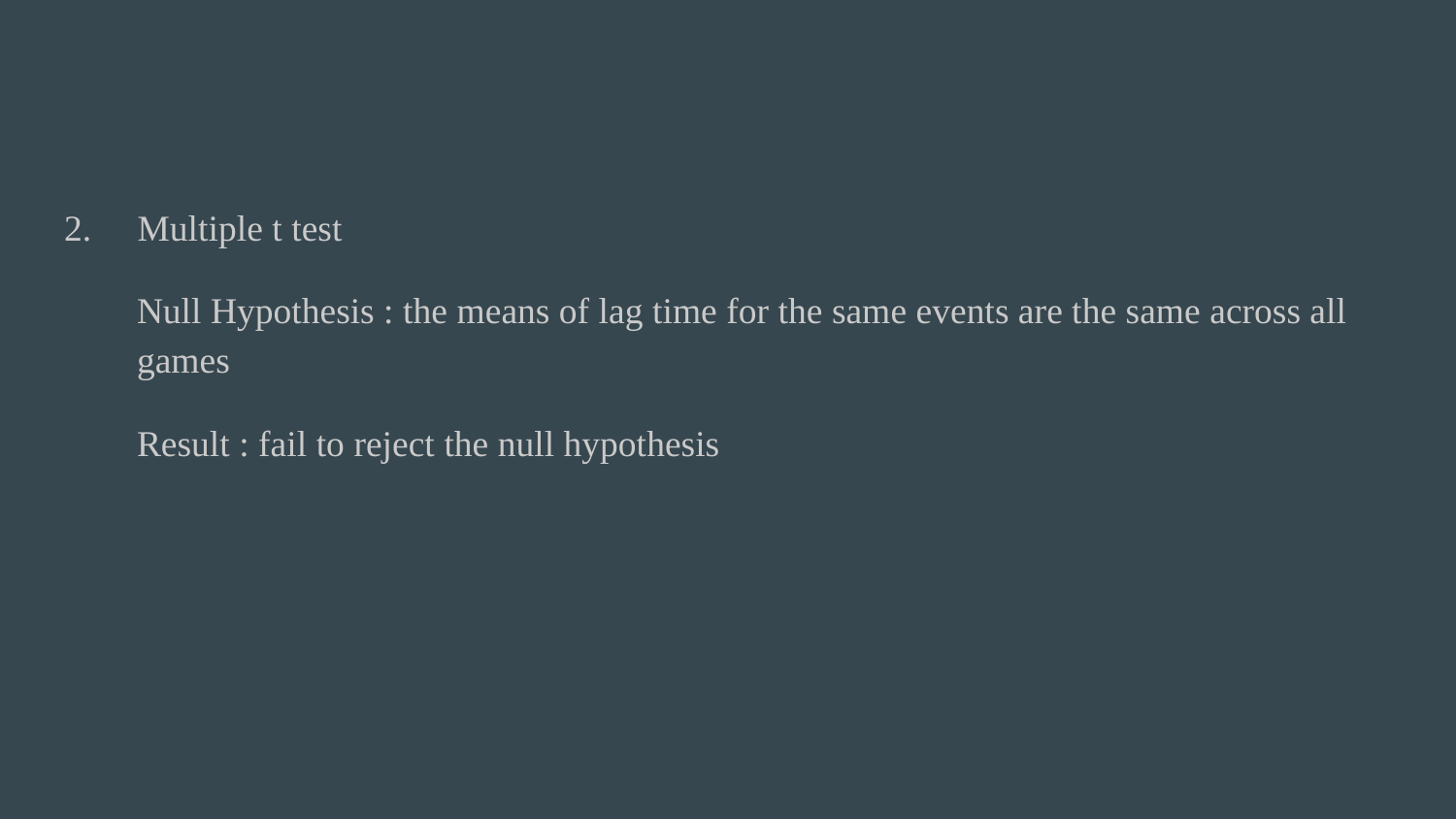

#
2.     Multiple t test
Null Hypothesis : the means of lag time for the same events are the same across all games
Result : fail to reject the null hypothesis